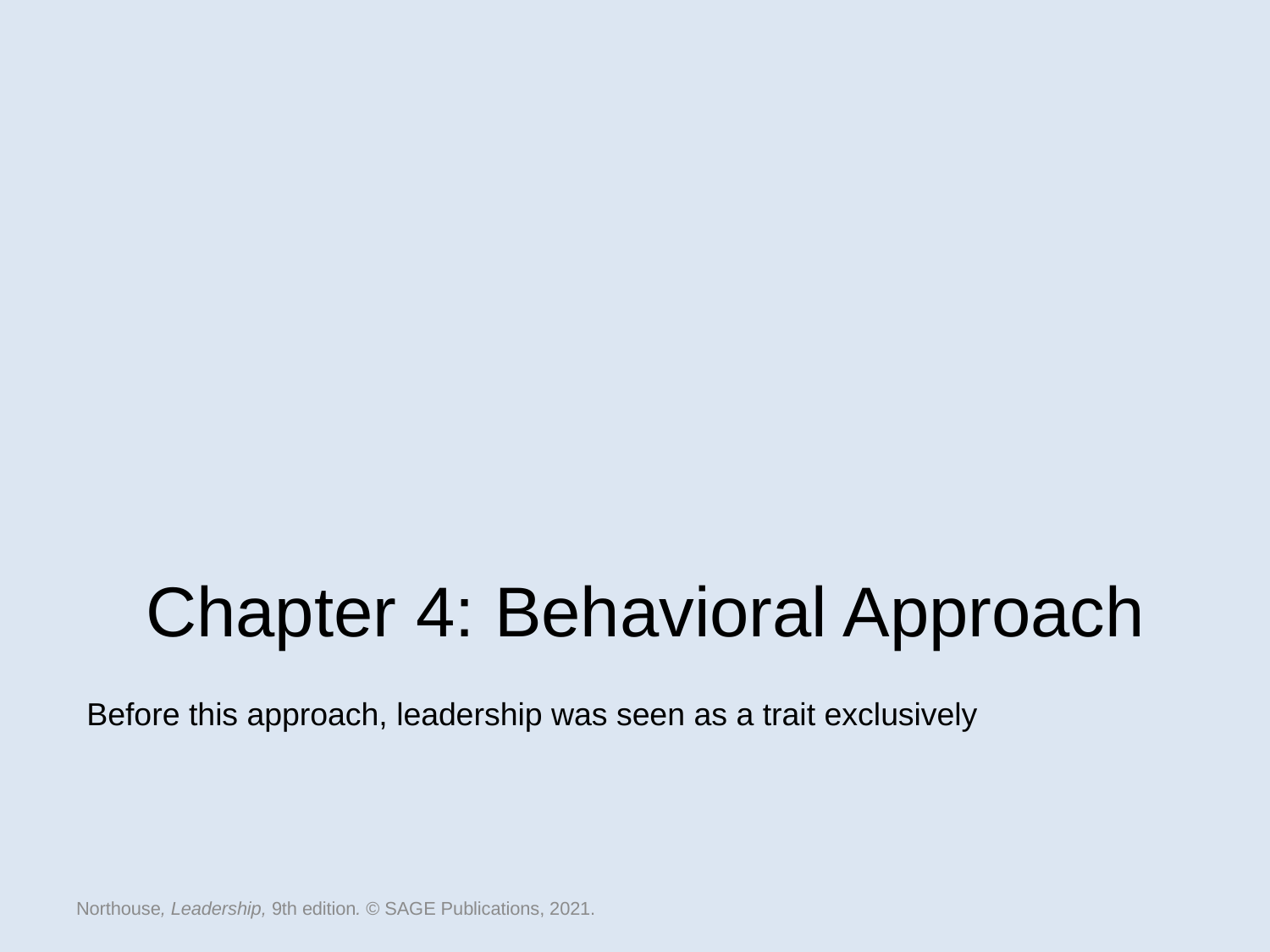

Chapter 4: Behavioral Approach
Before this approach, leadership was seen as a trait exclusively
Northouse, Leadership, 9th edition. © SAGE Publications, 2021.